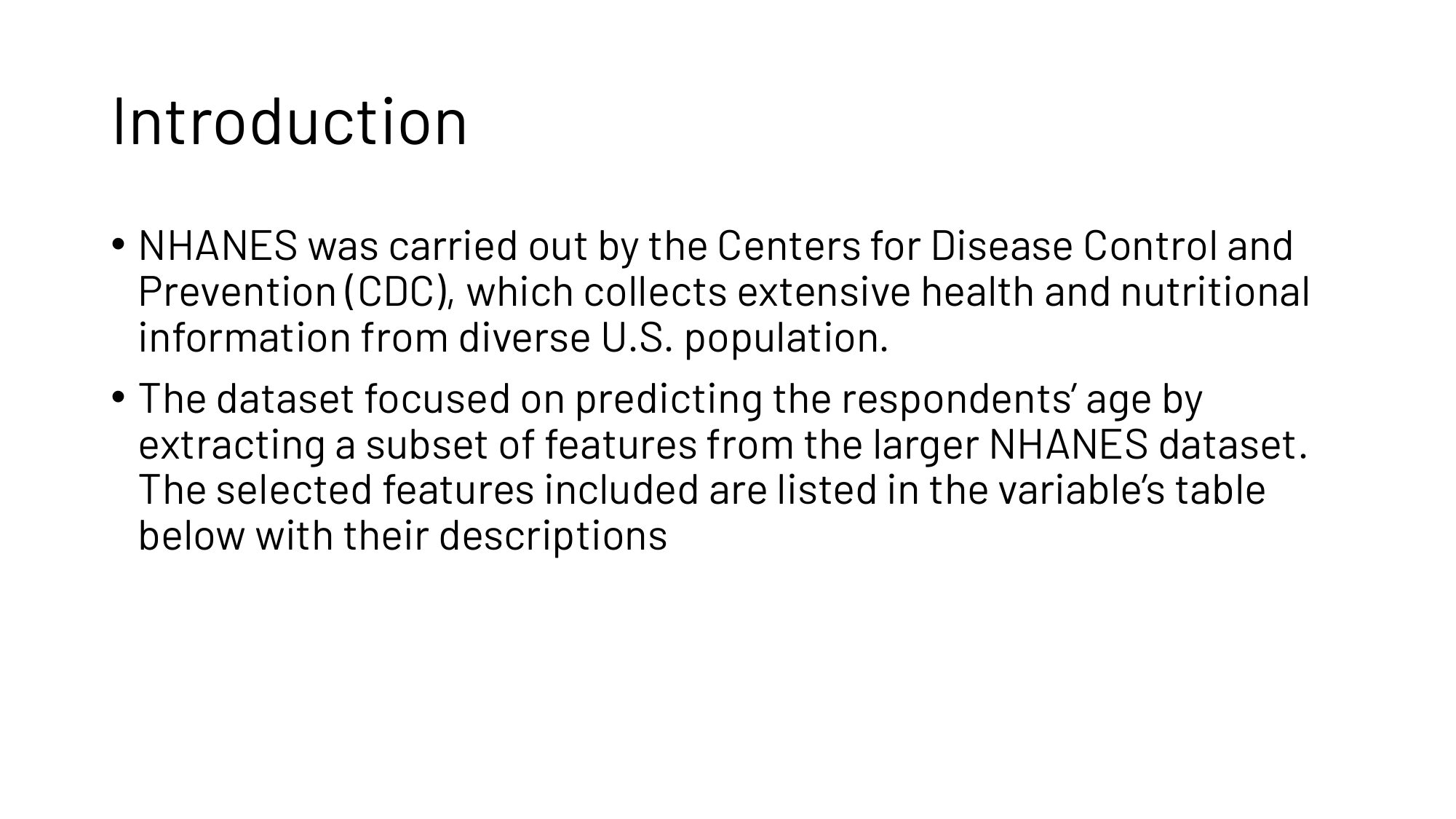

# Introduction
NHANES was carried out by the Centers for Disease Control and Prevention (CDC), which collects extensive health and nutritional information from diverse U.S. population.
The dataset focused on predicting the respondents’ age by extracting a subset of features from the larger NHANES dataset. The selected features included are listed in the variable’s table below with their descriptions